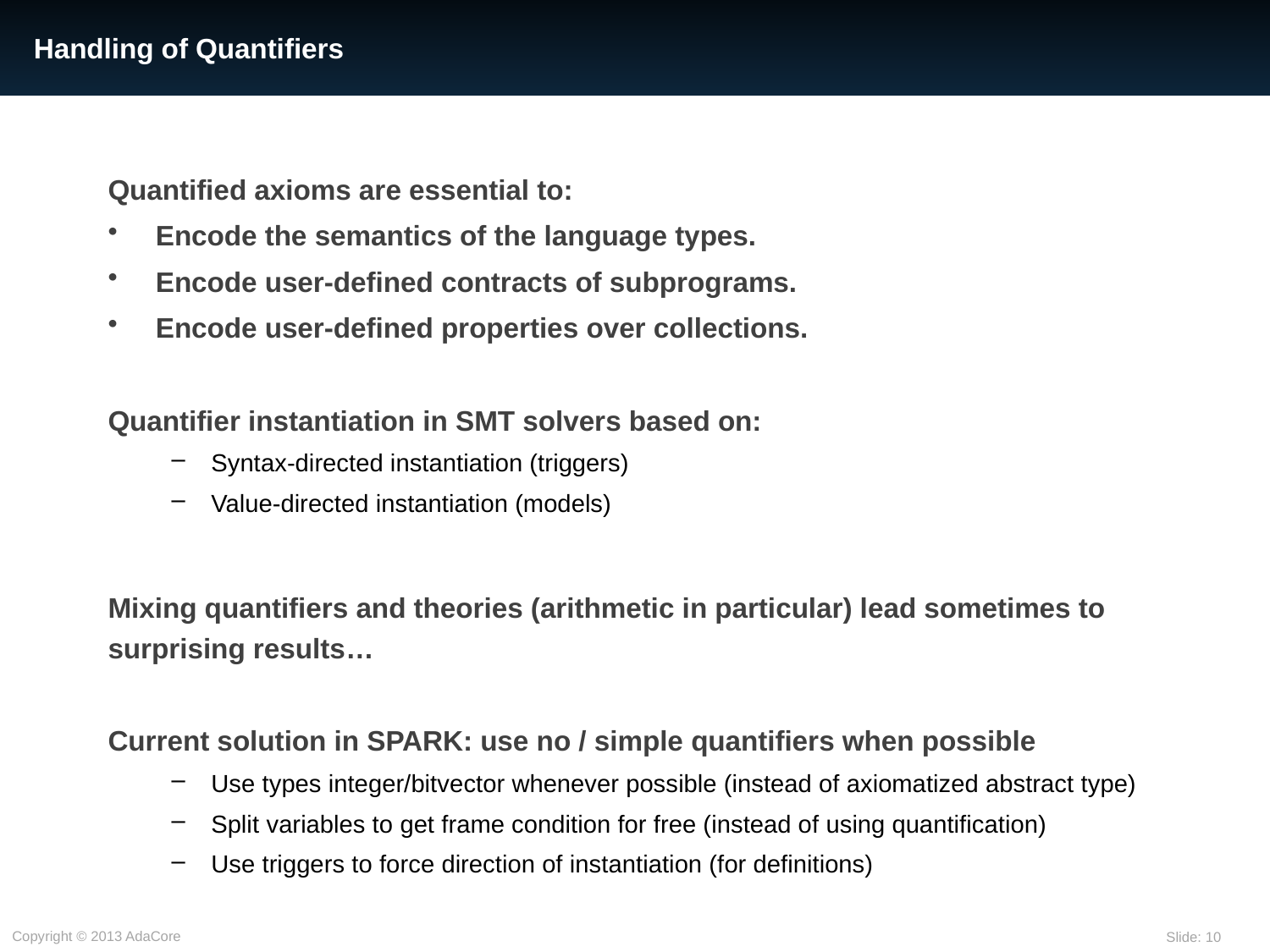

# Handling of Quantifiers

Quantified axioms are essential to:
Encode the semantics of the language types.
Encode user-defined contracts of subprograms.
Encode user-defined properties over collections.

Quantifier instantiation in SMT solvers based on:
Syntax-directed instantiation (triggers)
Value-directed instantiation (models)

Mixing quantifiers and theories (arithmetic in particular) lead sometimes to surprising results…

Current solution in SPARK: use no / simple quantifiers when possible
Use types integer/bitvector whenever possible (instead of axiomatized abstract type)
Split variables to get frame condition for free (instead of using quantification)
Use triggers to force direction of instantiation (for definitions)